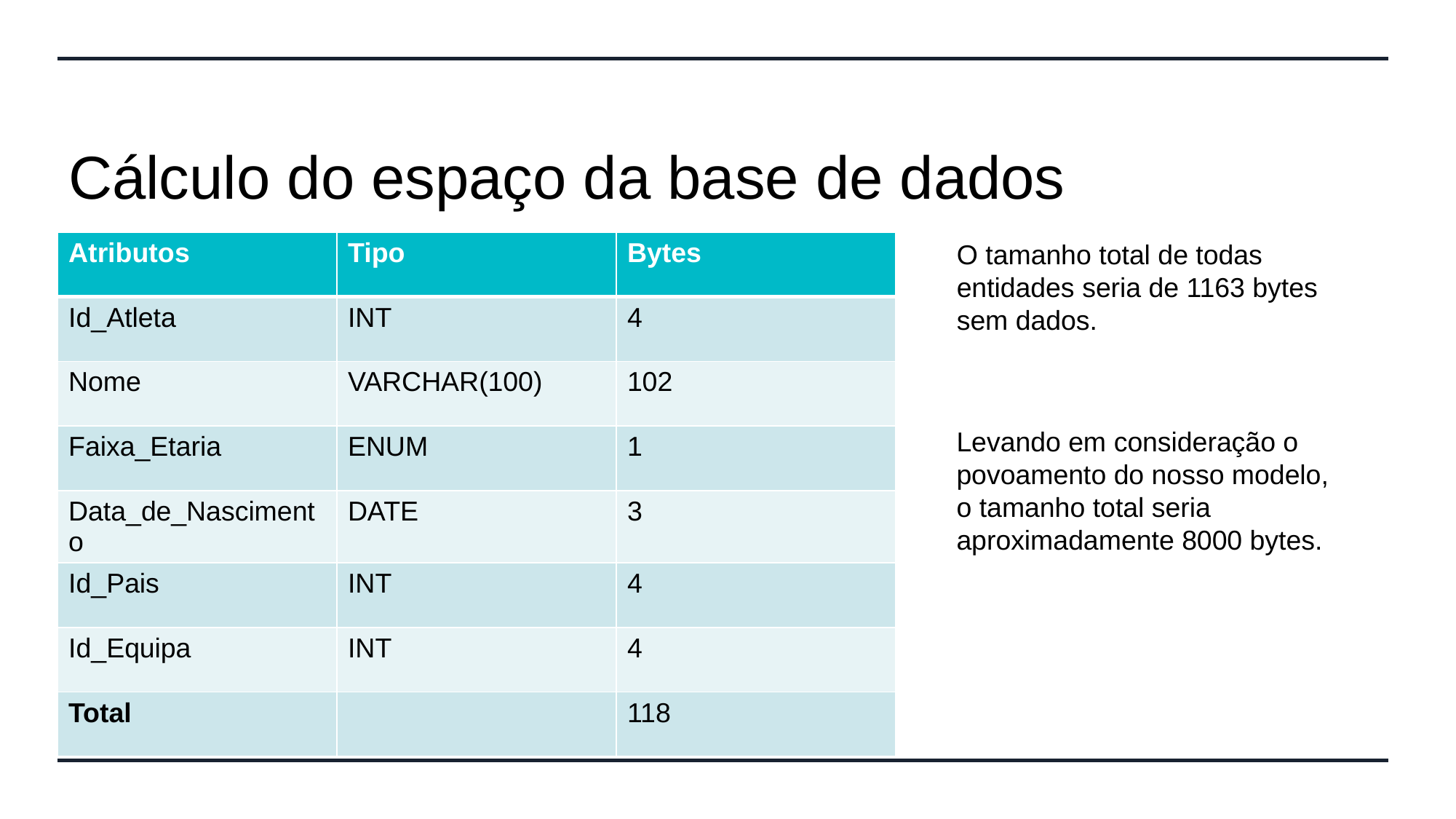

# Cálculo do espaço da base de dados
| Atributos | Tipo | Bytes |
| --- | --- | --- |
| Id\_Atleta | INT | 4 |
| Nome | VARCHAR(100) | 102 |
| Faixa\_Etaria | ENUM | 1 |
| Data\_de\_Nascimento | DATE | 3 |
| Id\_Pais | INT | 4 |
| Id\_Equipa | INT | 4 |
| Total |  | 118 |
O tamanho total de todas entidades seria de 1163 bytes sem dados.
Levando em consideração o povoamento do nosso modelo, o tamanho total seria aproximadamente 8000 bytes.